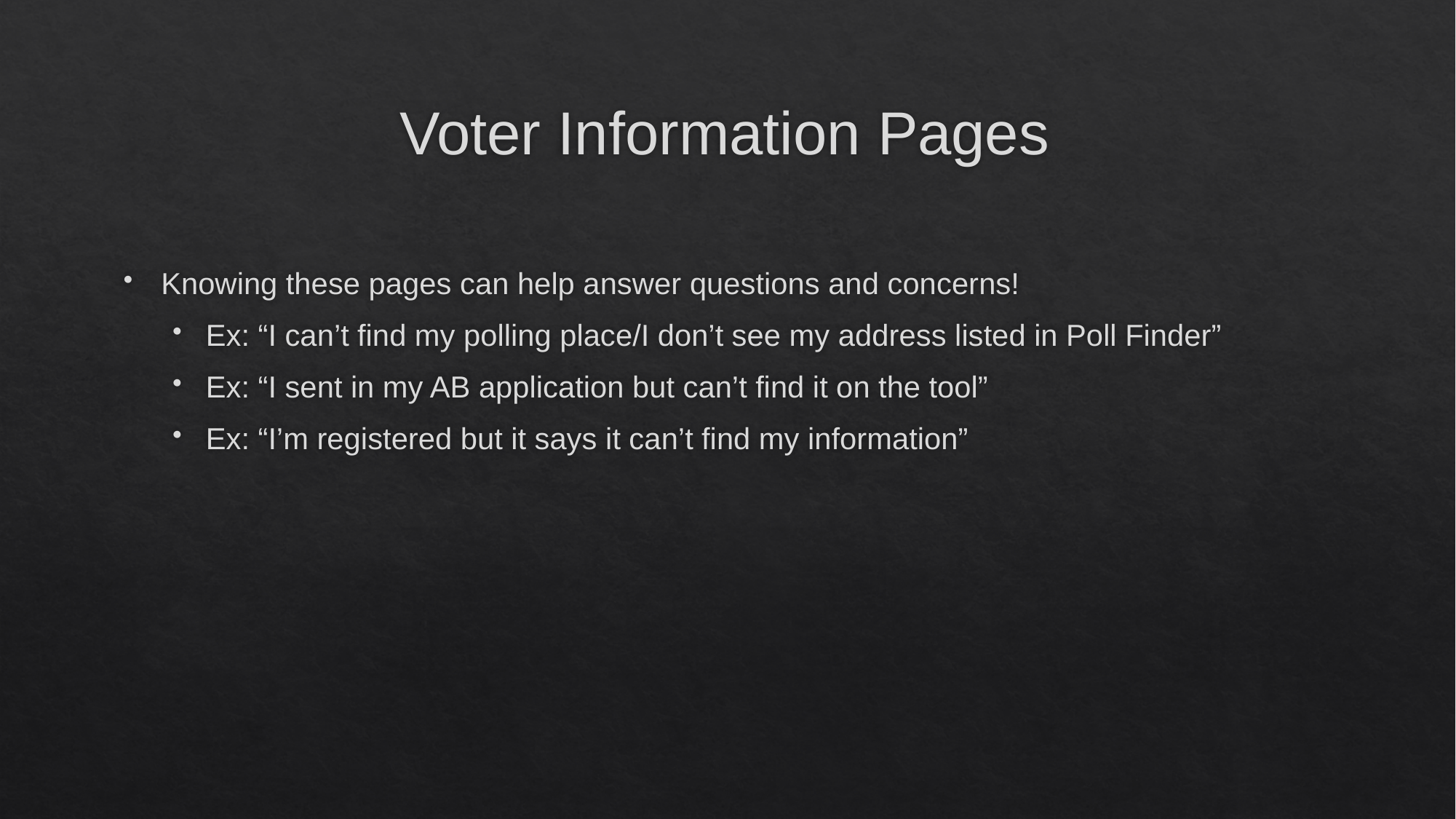

# Voter Information Pages

Knowing these pages can help answer questions and concerns!
Ex: “I can’t find my polling place/I don’t see my address listed in Poll Finder”
Ex: “I sent in my AB application but can’t find it on the tool”
Ex: “I’m registered but it says it can’t find my information”